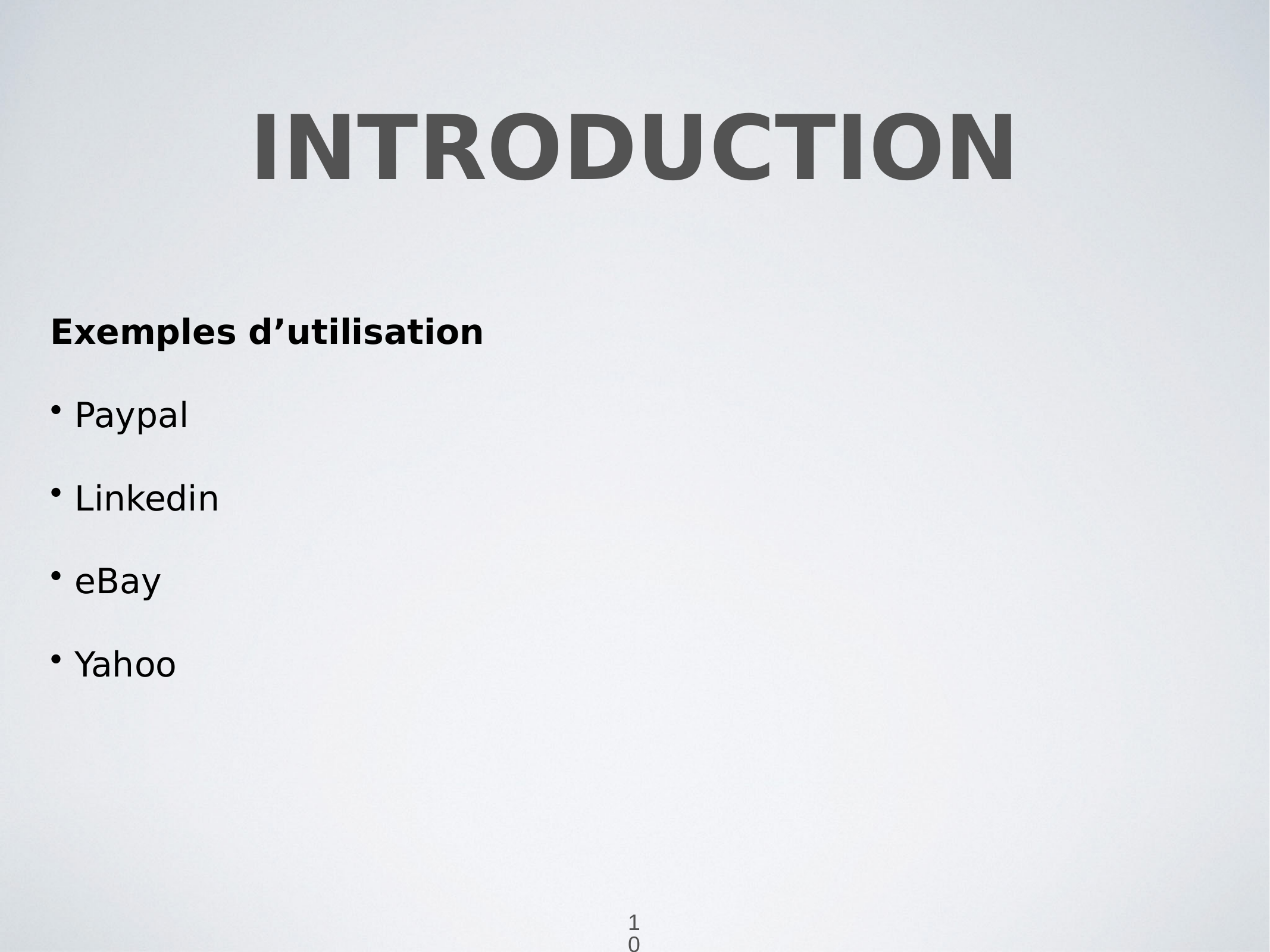

# Introduction
Exemples d’utilisation
 Paypal
 Linkedin
 eBay
 Yahoo
10